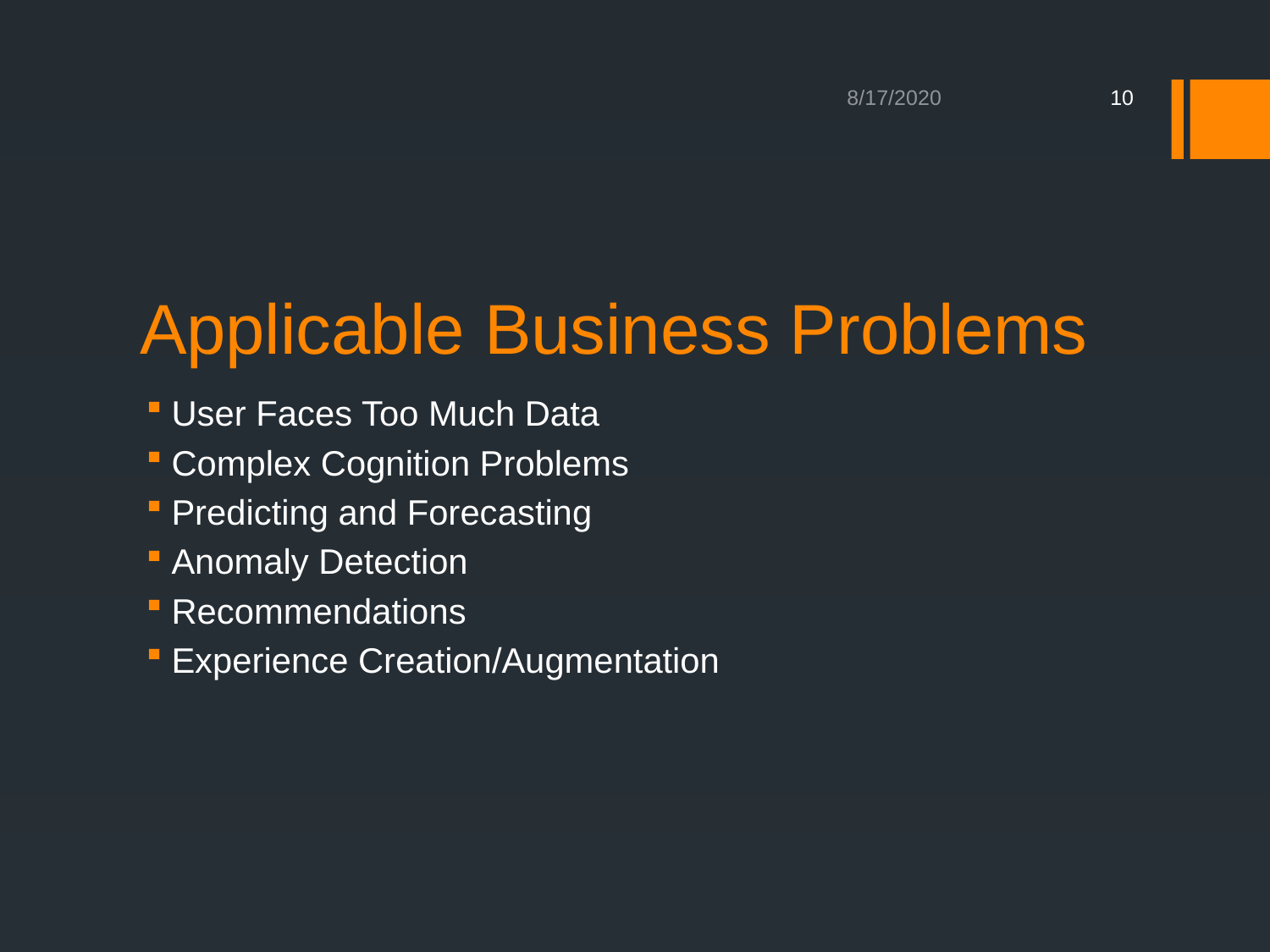

8/17/2020
10

# Applicable Business Problems
User Faces Too Much Data
Complex Cognition Problems
Predicting and Forecasting
Anomaly Detection
Recommendations
Experience Creation/Augmentation